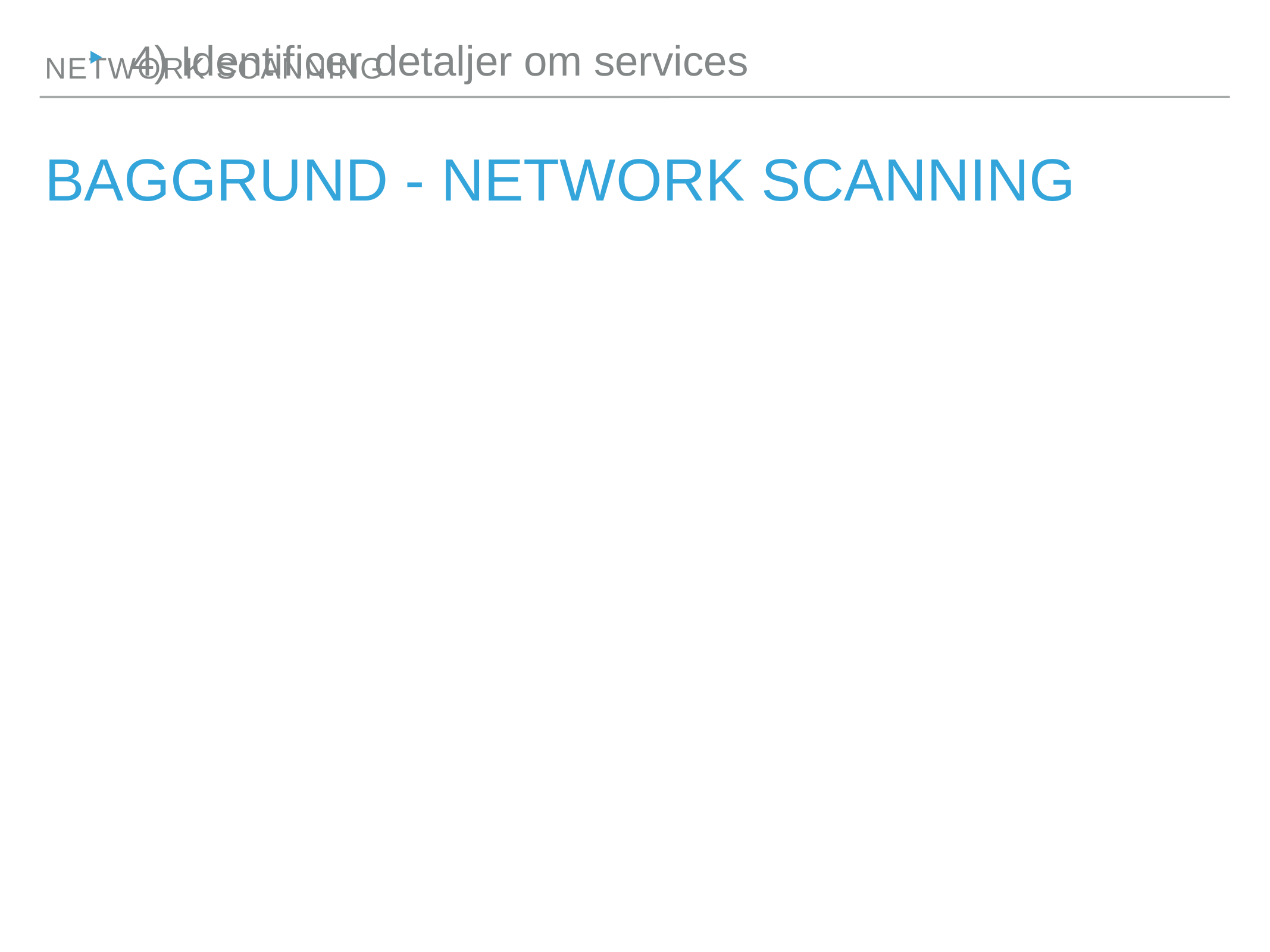

Fire lag:
1) Map netværket
2) Identificer hosts
3) Identificer services
4) Identificer detaljer om services
2
Network scanning
# baggrund - Network scanning